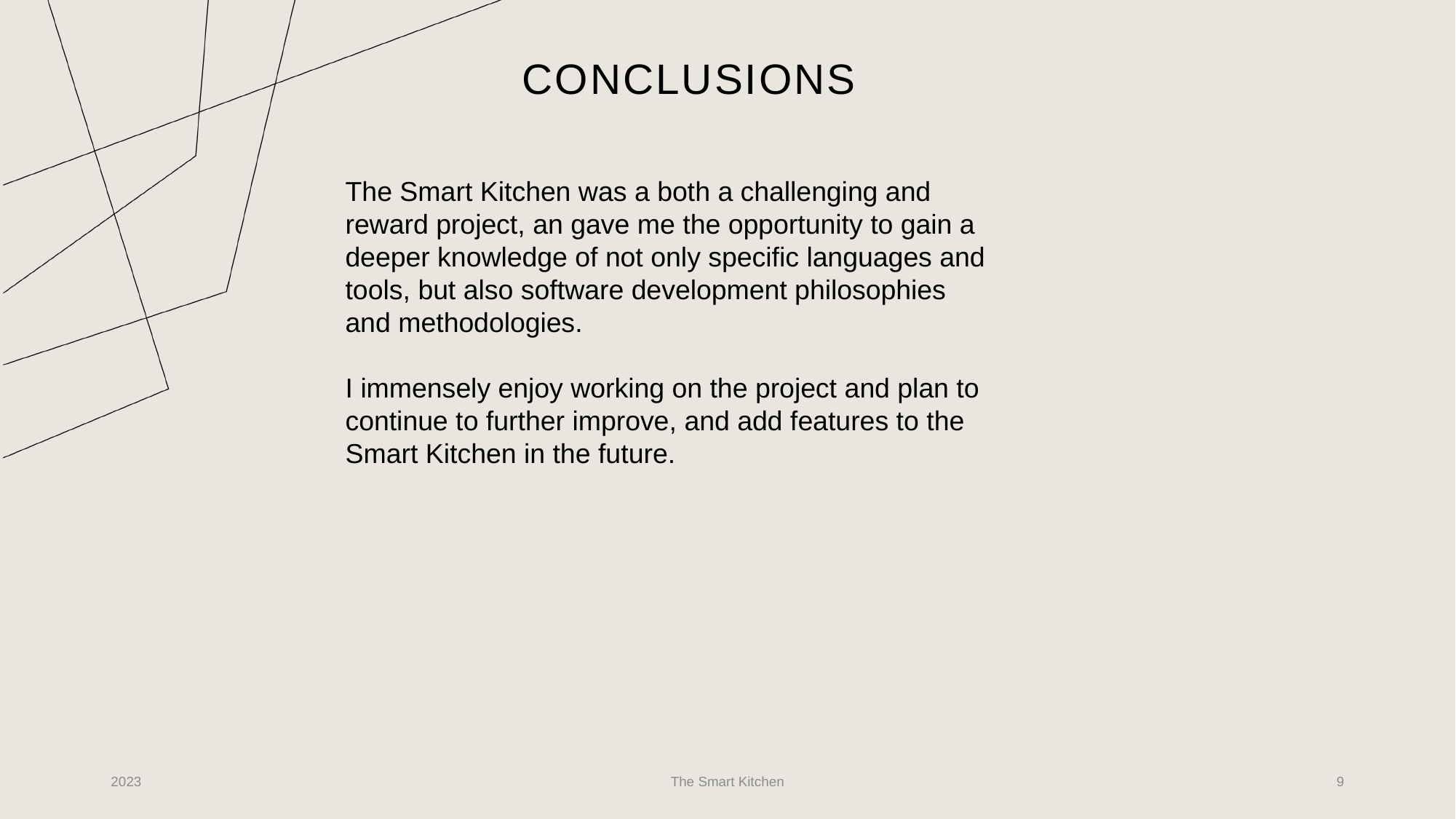

# Conclusions
The Smart Kitchen was a both a challenging and reward project, an gave me the opportunity to gain a deeper knowledge of not only specific languages and tools, but also software development philosophies and methodologies.

I immensely enjoy working on the project and plan to continue to further improve, and add features to the Smart Kitchen in the future.
2023
The Smart Kitchen
9